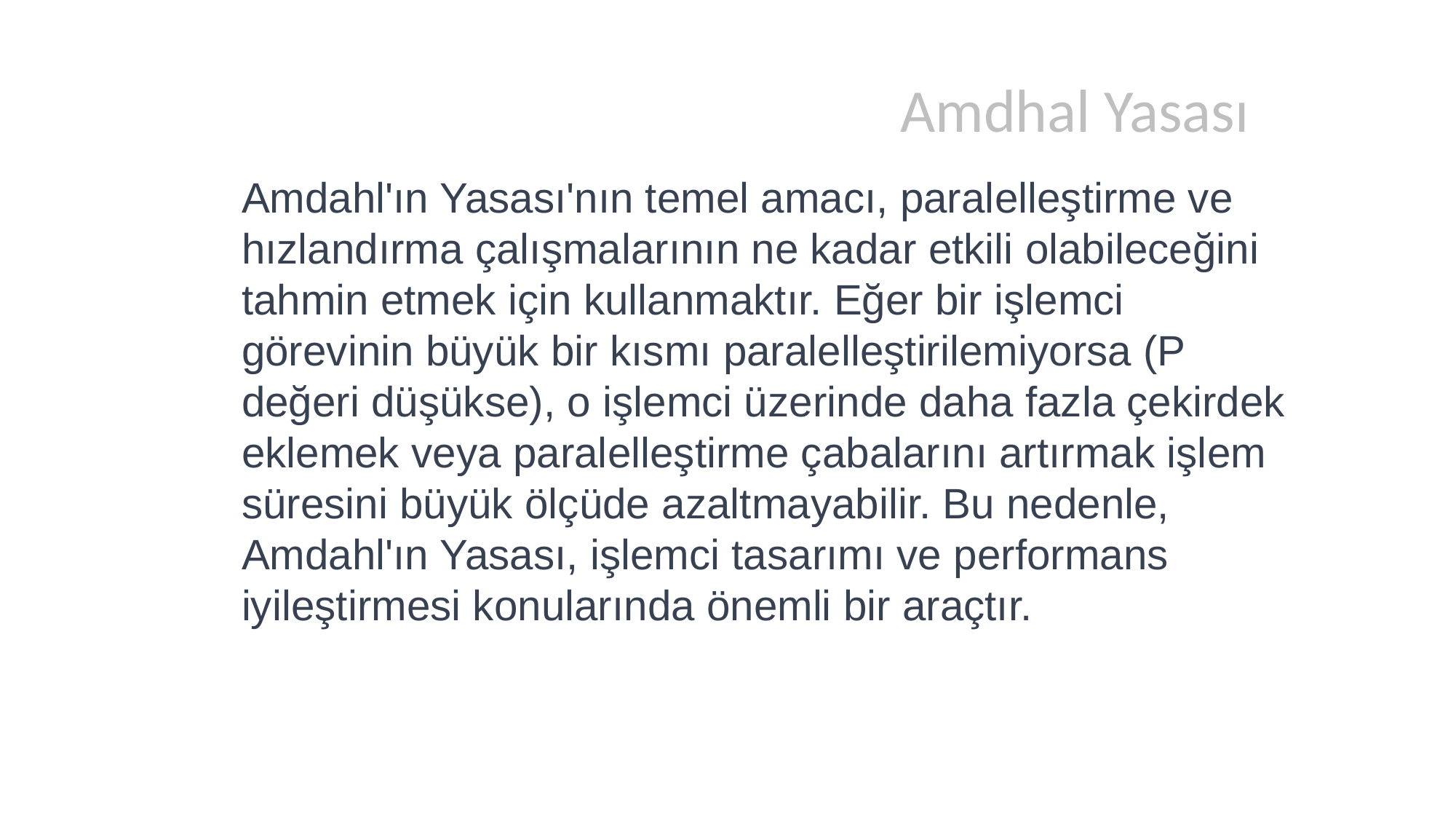

# Amdhal Yasası

Amdahl'ın Yasası'nın temel amacı, paralelleştirme ve hızlandırma çalışmalarının ne kadar etkili olabileceğini tahmin etmek için kullanmaktır. Eğer bir işlemci görevinin büyük bir kısmı paralelleştirilemiyorsa (P değeri düşükse), o işlemci üzerinde daha fazla çekirdek eklemek veya paralelleştirme çabalarını artırmak işlem süresini büyük ölçüde azaltmayabilir. Bu nedenle, Amdahl'ın Yasası, işlemci tasarımı ve performans iyileştirmesi konularında önemli bir araçtır.